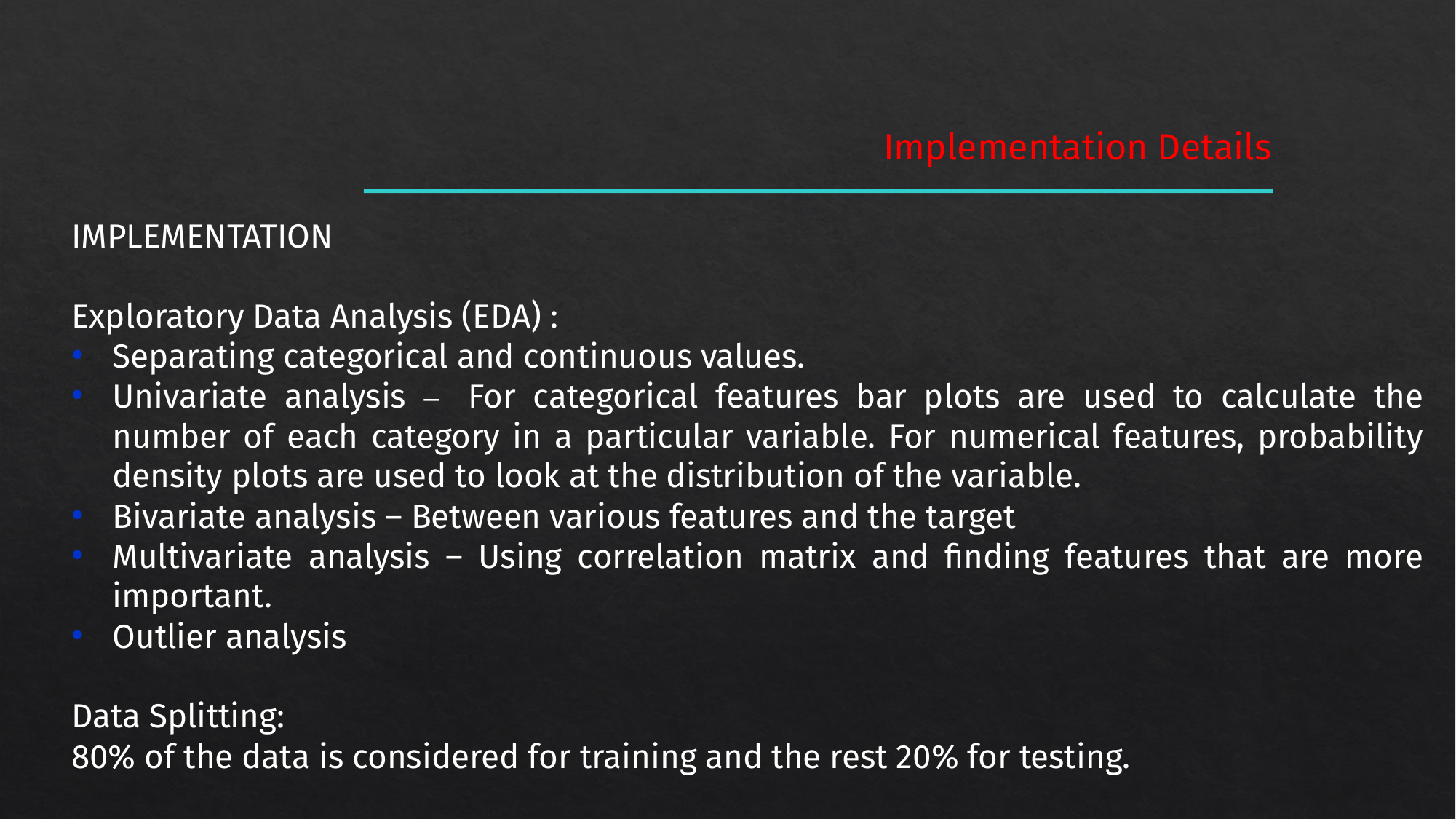

Implementation Details

IMPLEMENTATION

Exploratory Data Analysis (EDA) :
Separating categorical and continuous values.
Univariate analysis - For categorical features bar plots are used to calculate the number of each category in a particular variable. For numerical features, probability density plots are used to look at the distribution of the variable.
Bivariate analysis – Between various features and the target
Multivariate analysis – Using correlation matrix and finding features that are more important.
Outlier analysis

Data Splitting:
80% of the data is considered for training and the rest 20% for testing.